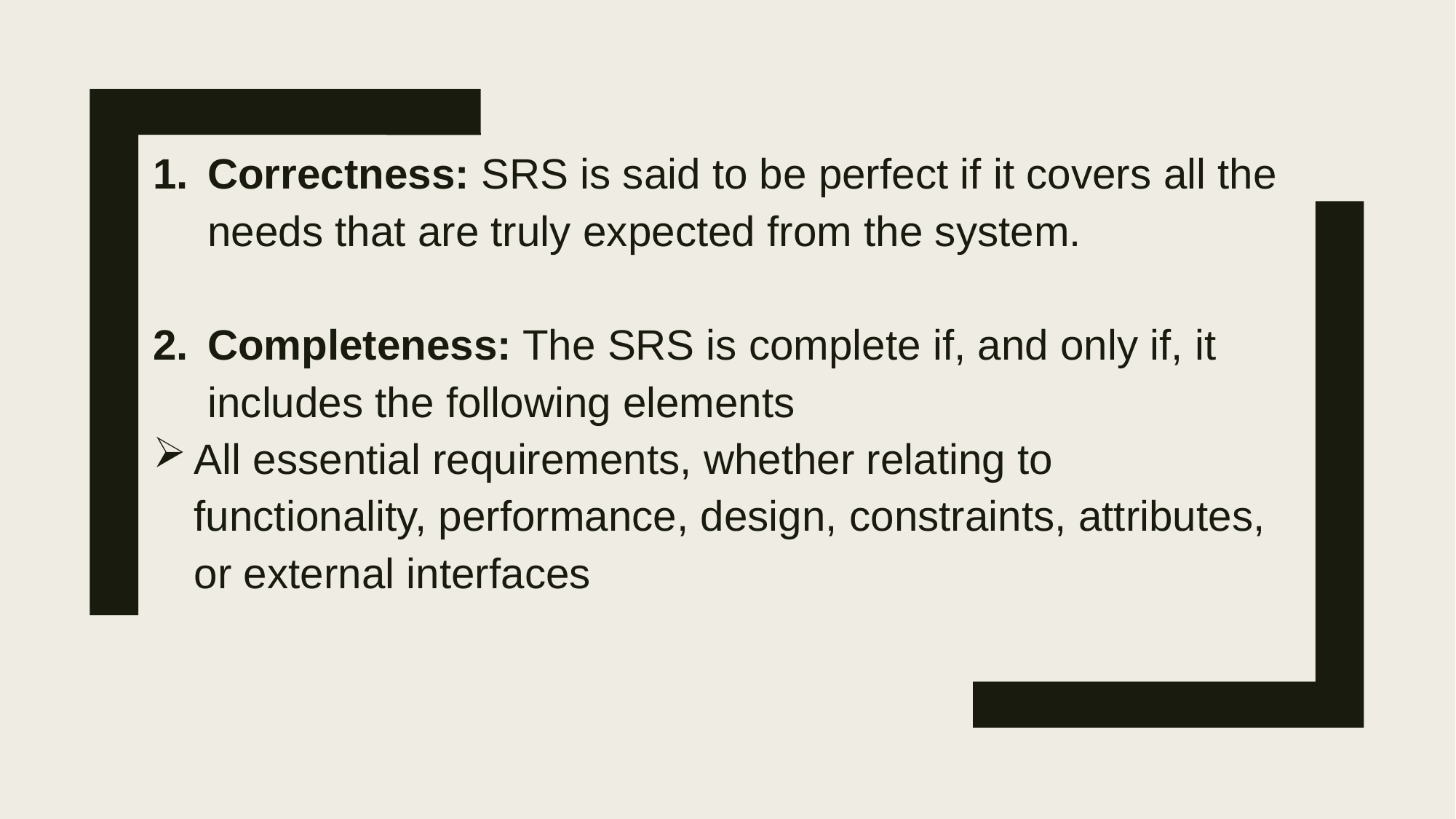

Correctness: SRS is said to be perfect if it covers all the needs that are truly expected from the system.

Completeness: The SRS is complete if, and only if, it includes the following elements
All essential requirements, whether relating to functionality, performance, design, constraints, attributes, or external interfaces